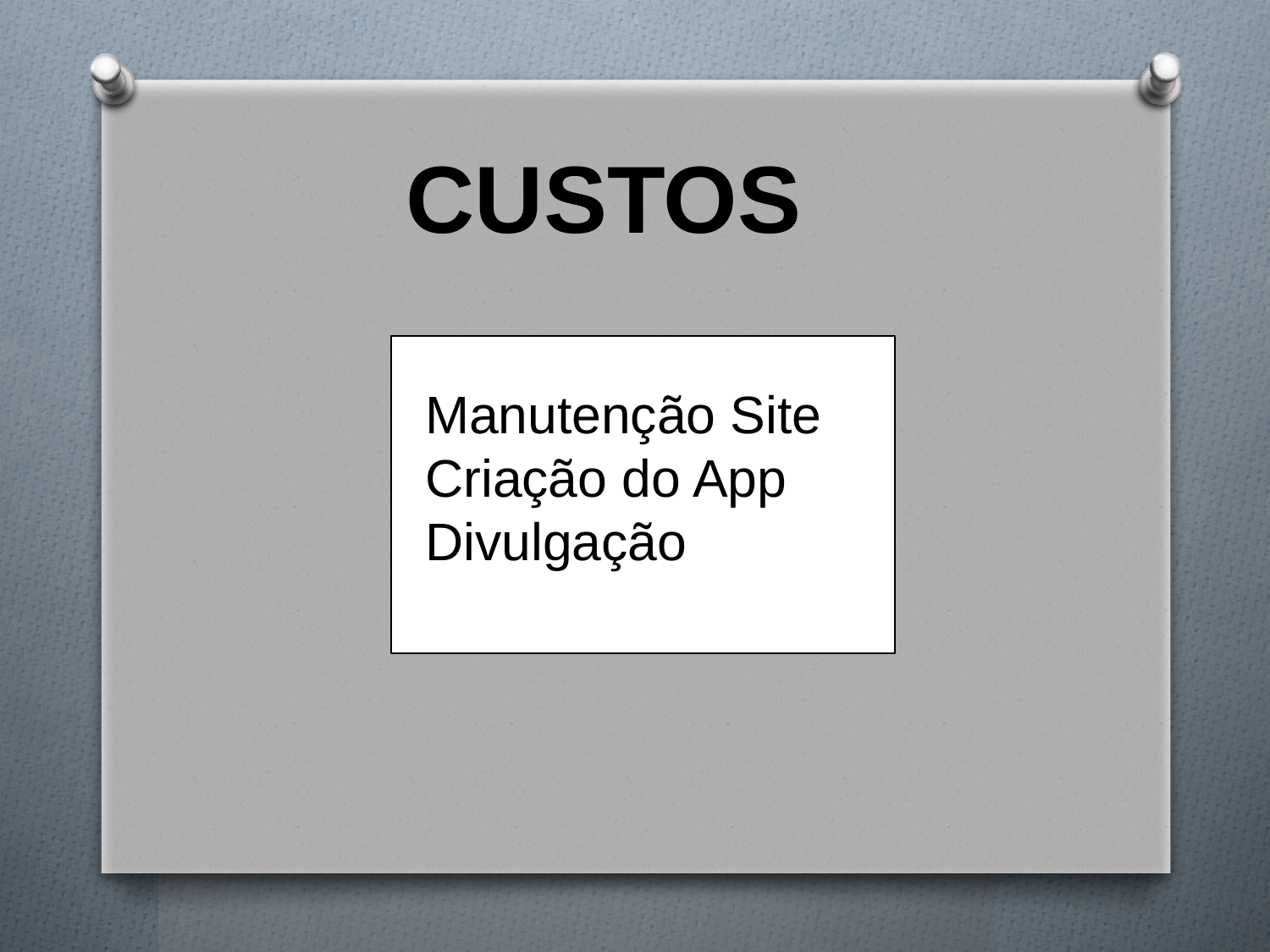

CUSTOS

Manutenção Site
Criação do App
Divulgação